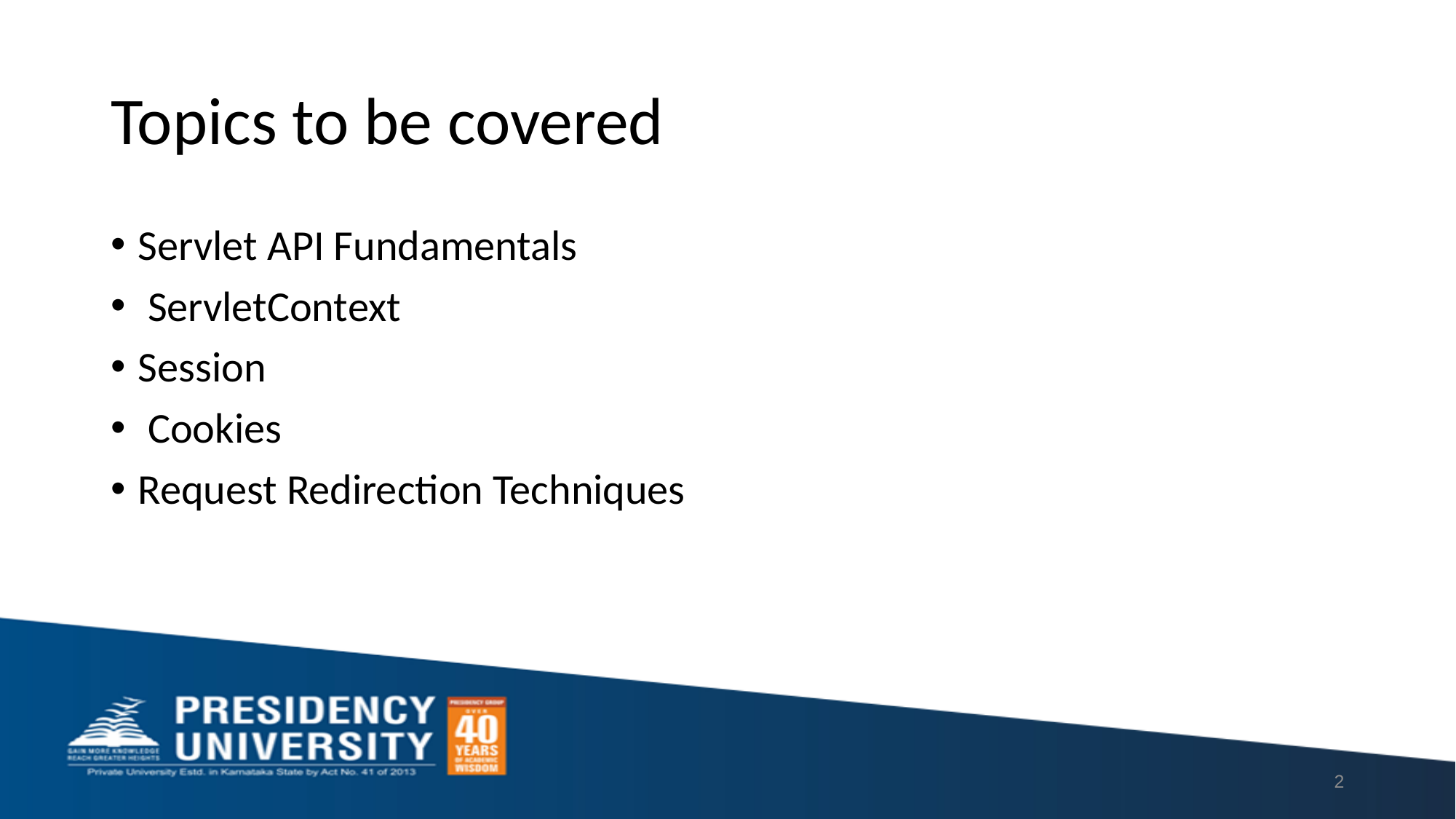

# Topics to be covered
Servlet API Fundamentals
 ServletContext
Session
 Cookies
Request Redirection Techniques
2